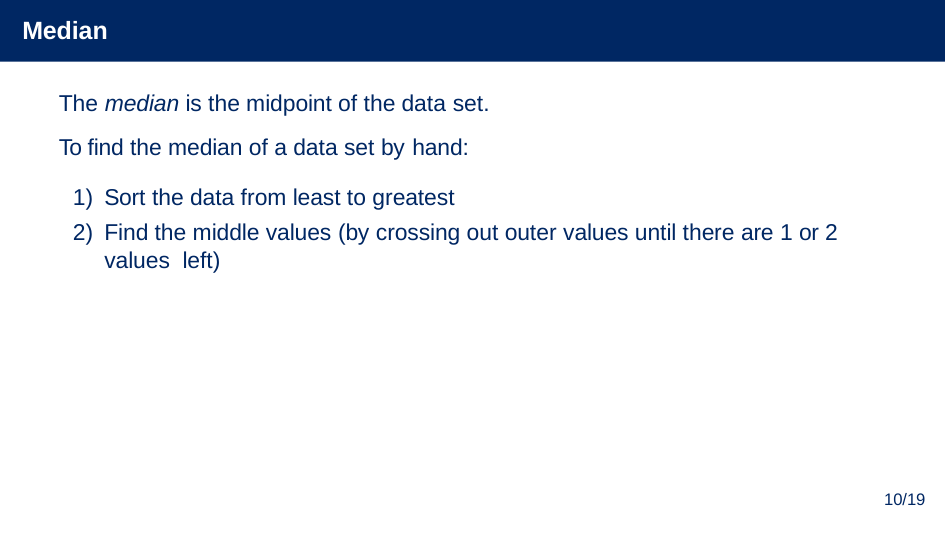

# Median
The median is the midpoint of the data set.
To find the median of a data set by hand:
Sort the data from least to greatest
Find the middle values (by crossing out outer values until there are 1 or 2 values  left)
10/19